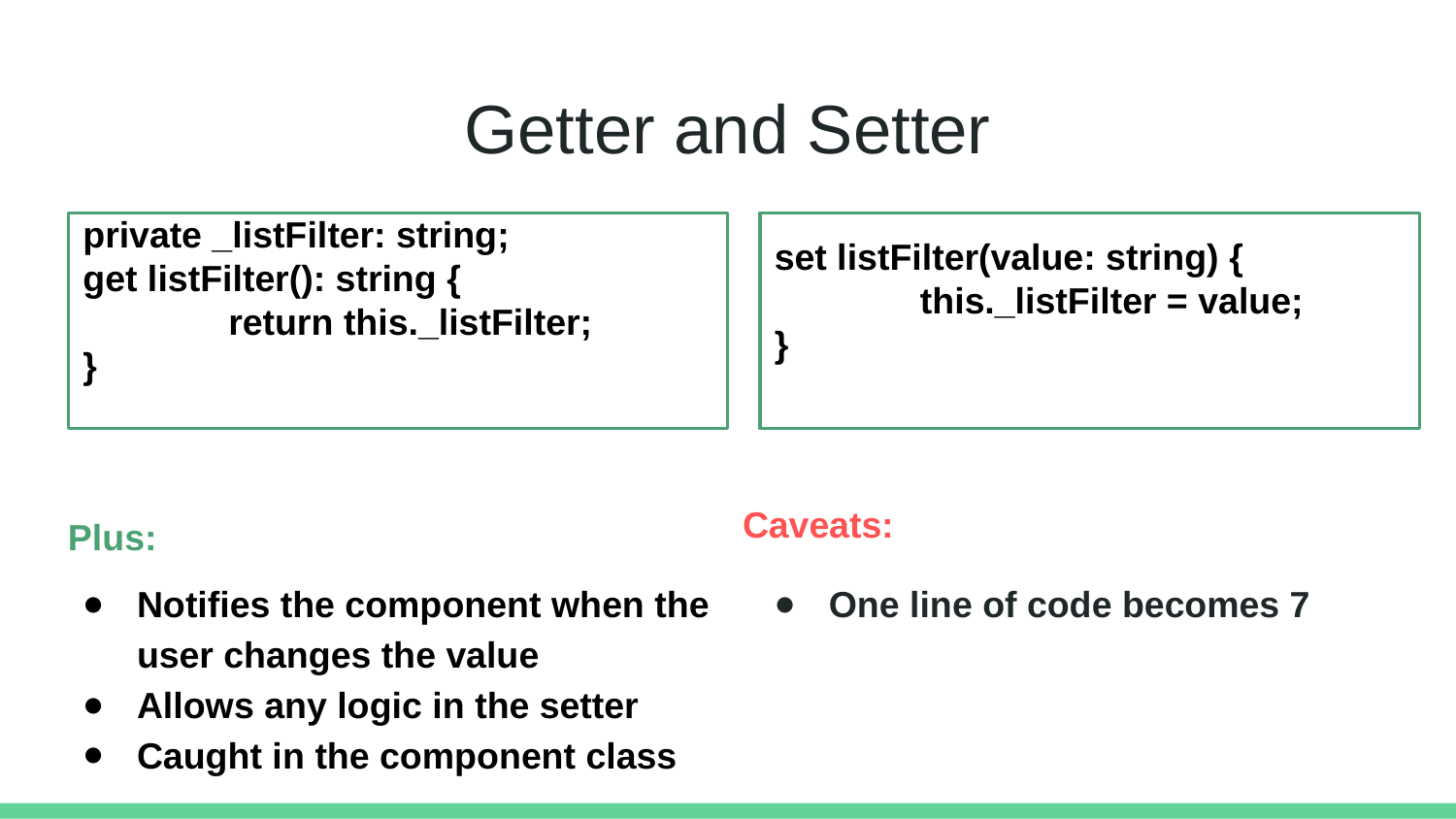

# Getter and Setter
private _listFilter: string;
get listFilter(): string {
	return this._listFilter;
}

set listFilter(value: string) {
	this._listFilter = value;
}

Caveats:
Plus:
Notifies the component when the user changes the value
Allows any logic in the setter
Caught in the component class
One line of code becomes 7